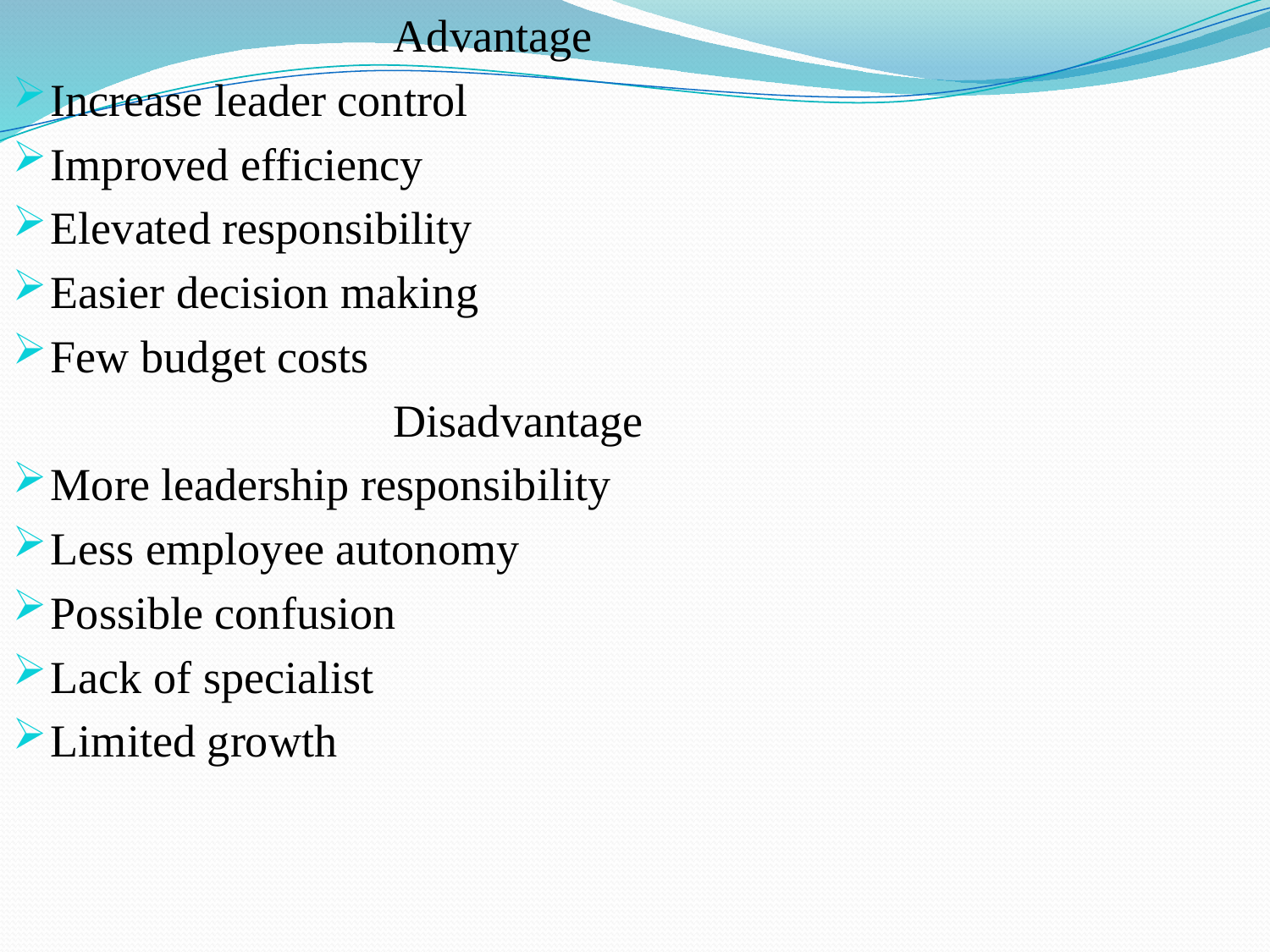

Advantage
Increase leader control
Improved efficiency
Elevated responsibility
Easier decision making
Few budget costs
			Disadvantage
More leadership responsibility
Less employee autonomy
Possible confusion
Lack of specialist
Limited growth